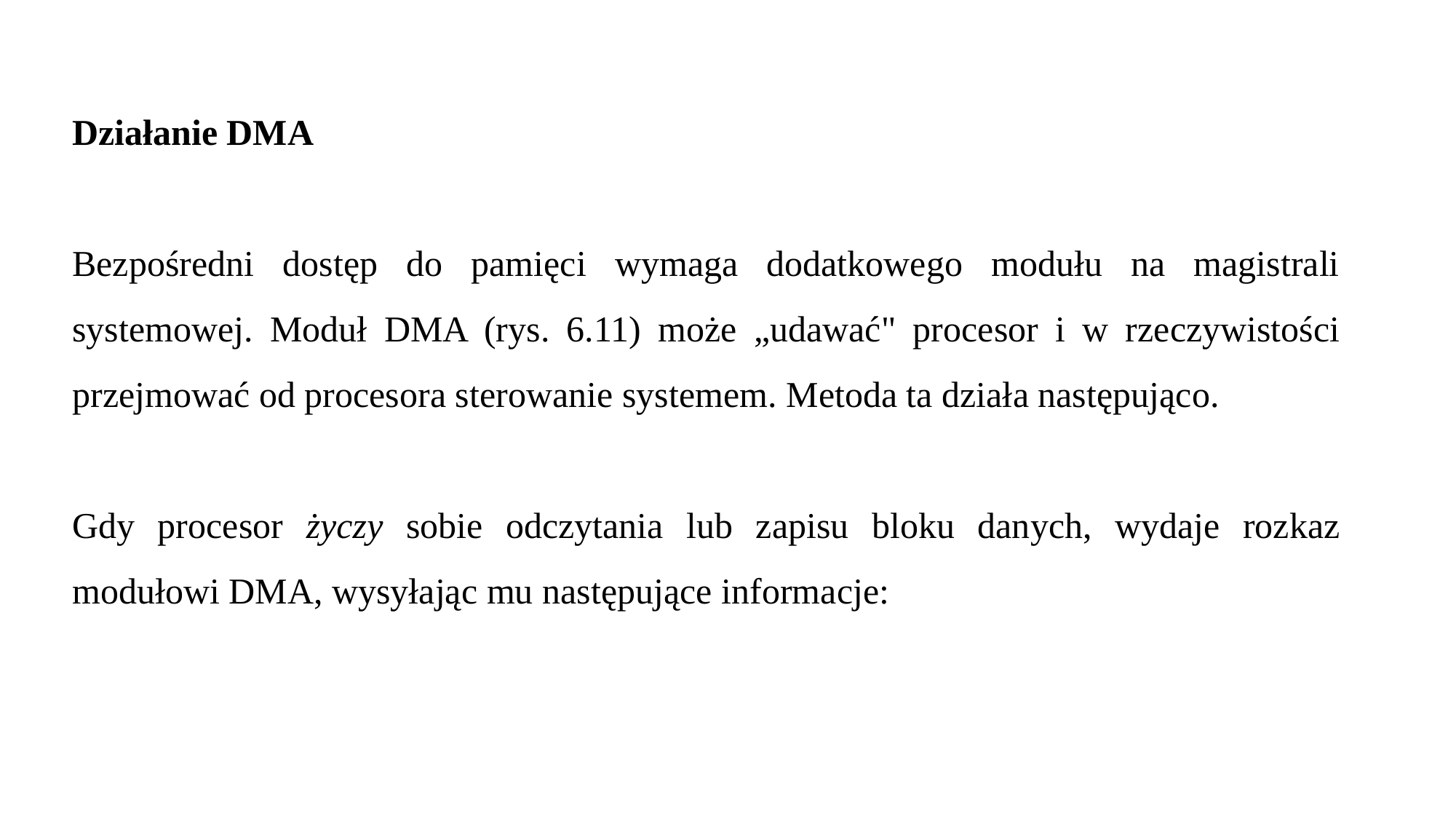

Działanie DMA

Bezpośredni dostęp do pamięci wymaga dodatkowego modułu na magistrali systemowej. Moduł DMA (rys. 6.11) może „udawać" procesor i w rzeczywistości przejmować od procesora sterowanie systemem. Metoda ta działa następująco.

Gdy procesor życzy sobie odczytania lub zapisu bloku danych, wydaje rozkaz modułowi DMA, wysyłając mu następujące informacje: